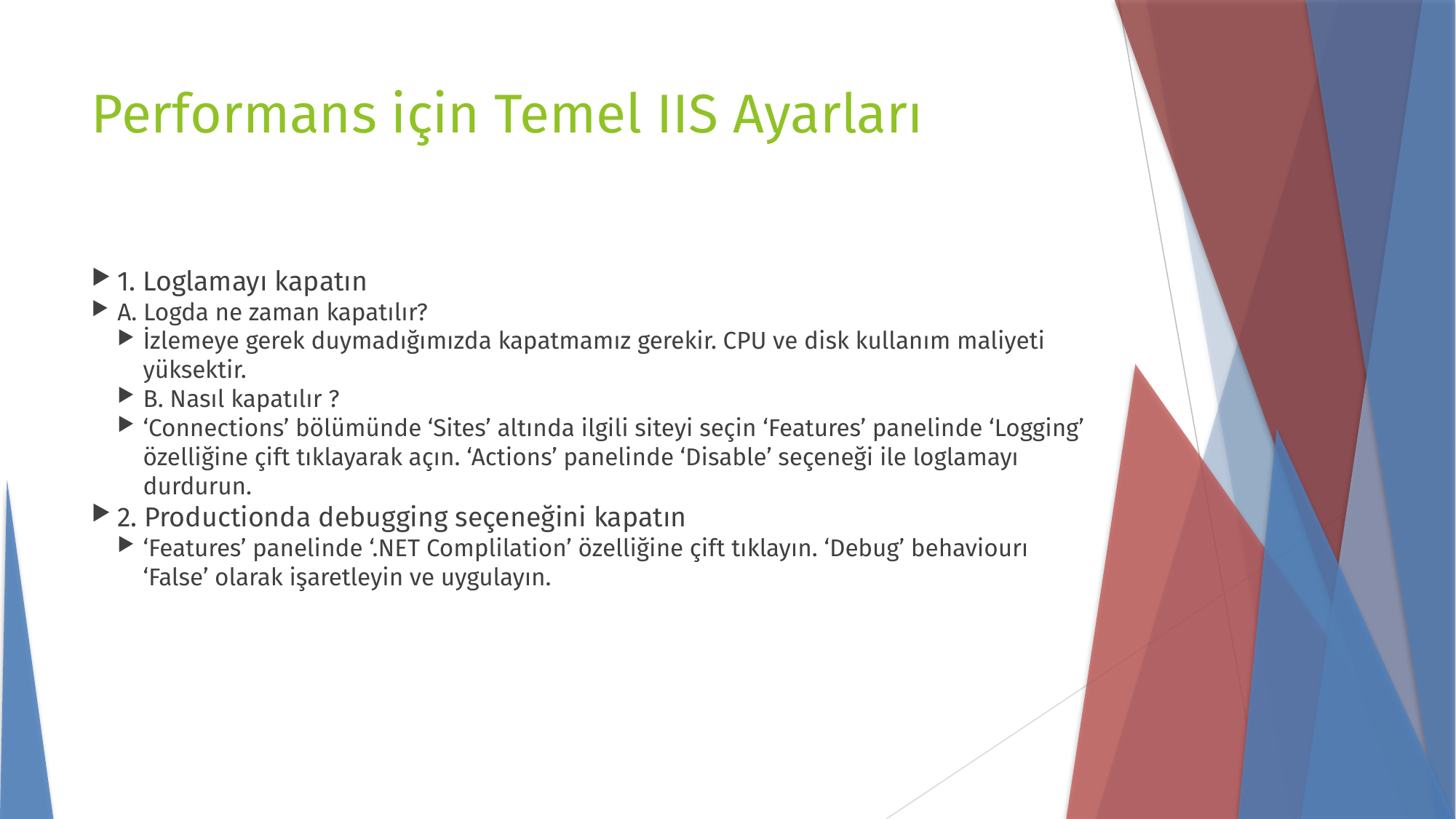

Performans için Temel IIS Ayarları
1. Loglamayı kapatın
A. Logda ne zaman kapatılır?
İzlemeye gerek duymadığımızda kapatmamız gerekir. CPU ve disk kullanım maliyeti yüksektir.
B. Nasıl kapatılır ?
‘Connections’ bölümünde ‘Sites’ altında ilgili siteyi seçin ‘Features’ panelinde ‘Logging’ özelliğine çift tıklayarak açın. ‘Actions’ panelinde ‘Disable’ seçeneği ile loglamayı durdurun.
2. Productionda debugging seçeneğini kapatın
‘Features’ panelinde ‘.NET Complilation’ özelliğine çift tıklayın. ‘Debug’ behaviourı ‘False’ olarak işaretleyin ve uygulayın.